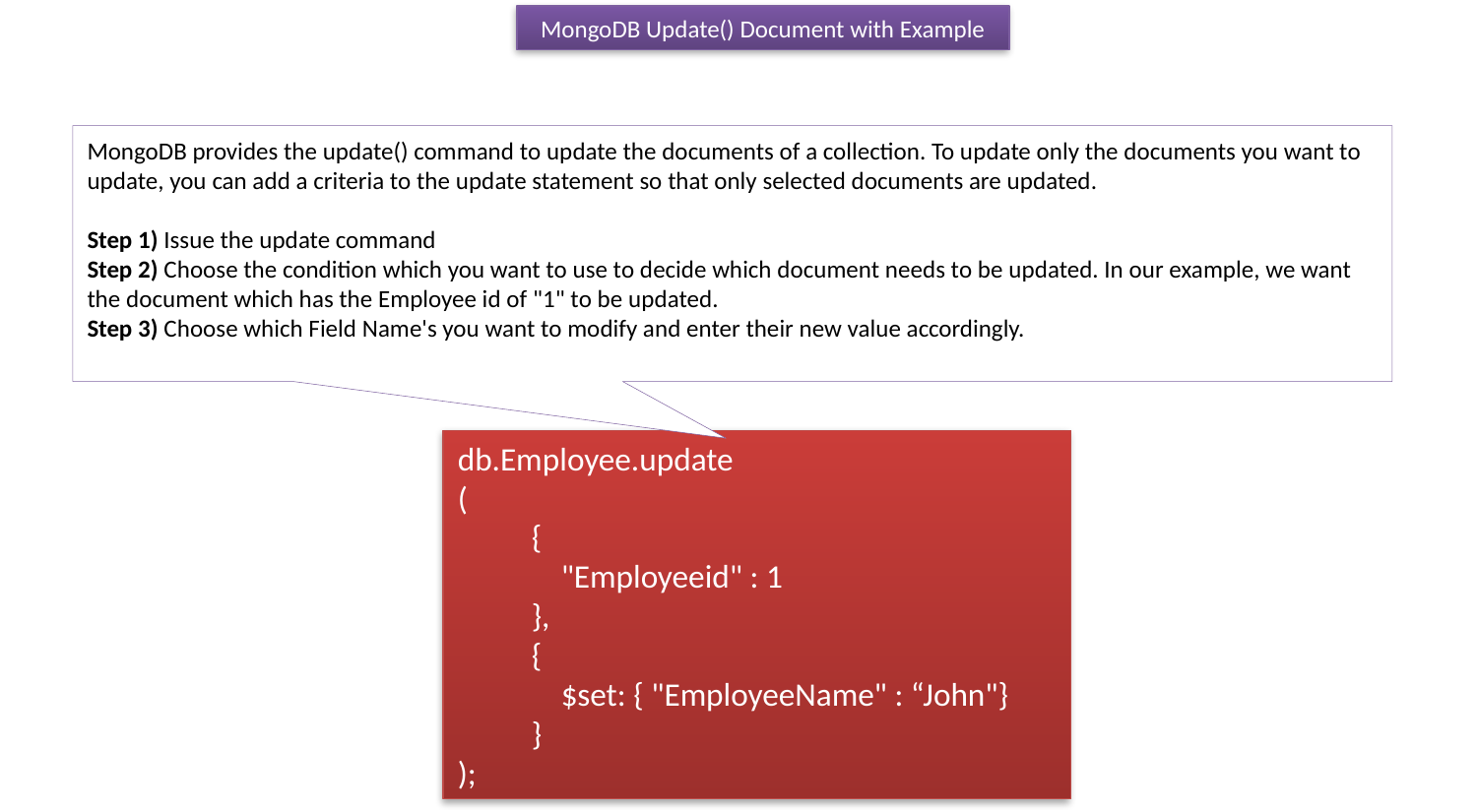

MongoDB Update() Document with Example

MongoDB provides the update() command to update the documents of a collection. To update only the documents you want to update, you can add a criteria to the update statement so that only selected documents are updated.

Step 1) Issue the update command
Step 2) Choose the condition which you want to use to decide which document needs to be updated. In our example, we want the document which has the Employee id of "1" to be updated.
Step 3) Choose which Field Name's you want to modify and enter their new value accordingly.

db.Employee.update
(
{
    "Employeeid" : 1
},
{
    $set: { "EmployeeName" : “John"}
}
);